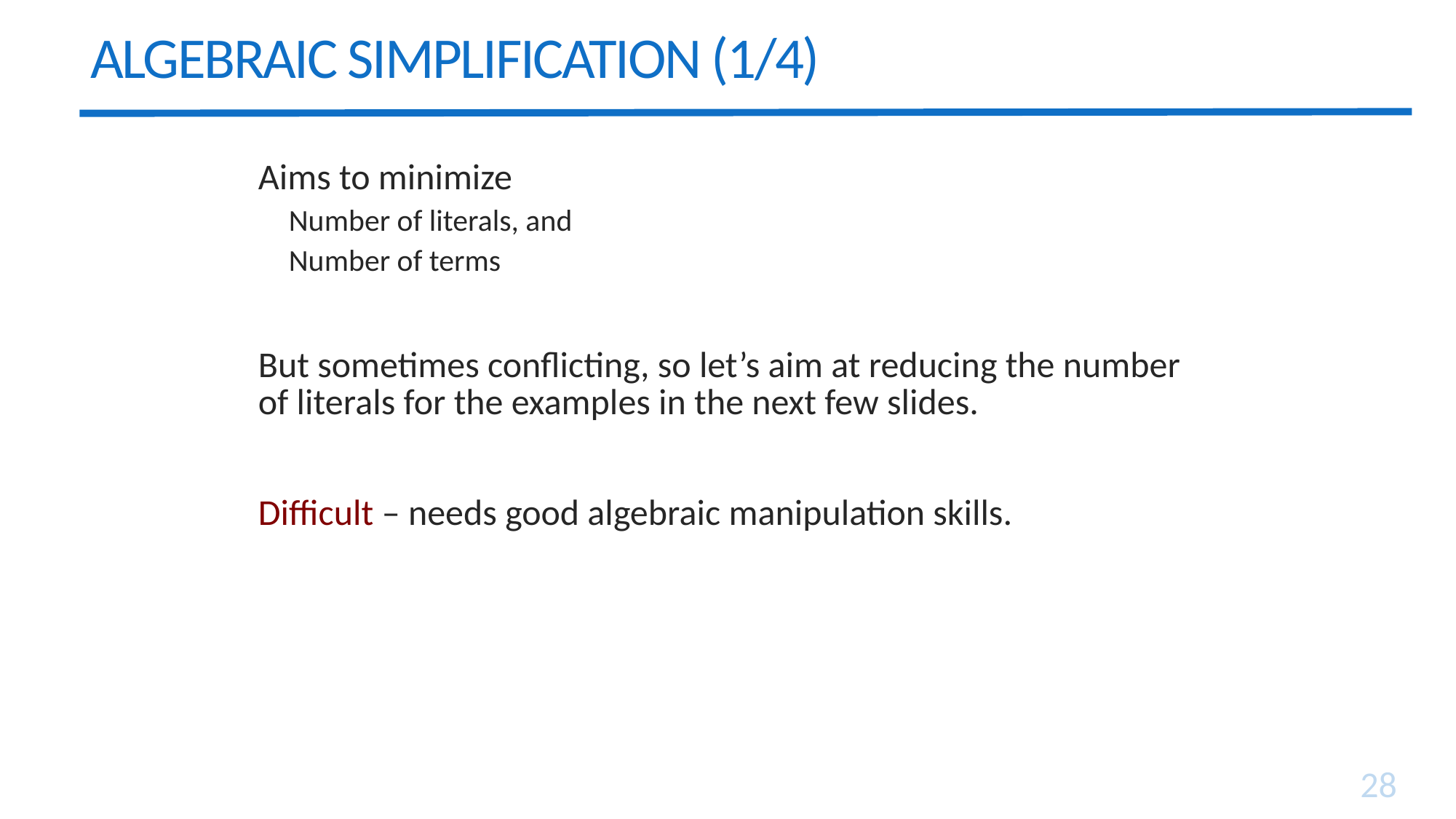

# ALGEBRAIC SIMPLIFICATION (1/4)
Aims to minimize
Number of literals, and
Number of terms

But sometimes conflicting, so let’s aim at reducing the number of literals for the examples in the next few slides.

Difficult – needs good algebraic manipulation skills.

28